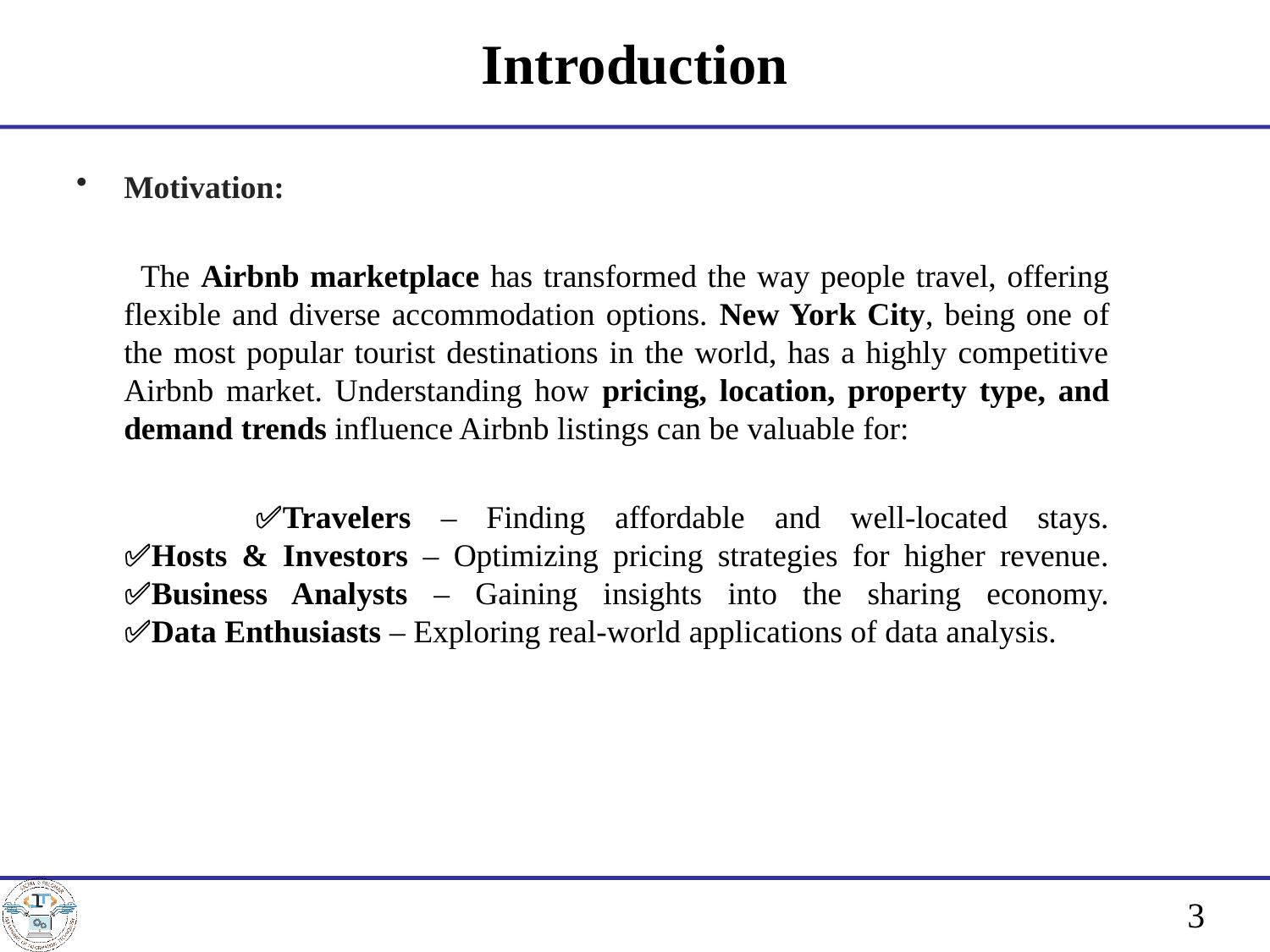

# Introduction
Motivation:

      The Airbnb marketplace has transformed the way people travel, offering flexible and diverse accommodation options. New York City, being one of the most popular tourist destinations in the world, has a highly competitive Airbnb market. Understanding how pricing, location, property type, and demand trends influence Airbnb listings can be valuable for:

      ✅Travelers – Finding affordable and well-located stays.
✅Hosts & Investors – Optimizing pricing strategies for higher revenue.
✅Business Analysts – Gaining insights into the sharing economy.
✅Data Enthusiasts – Exploring real-world applications of data analysis.

3